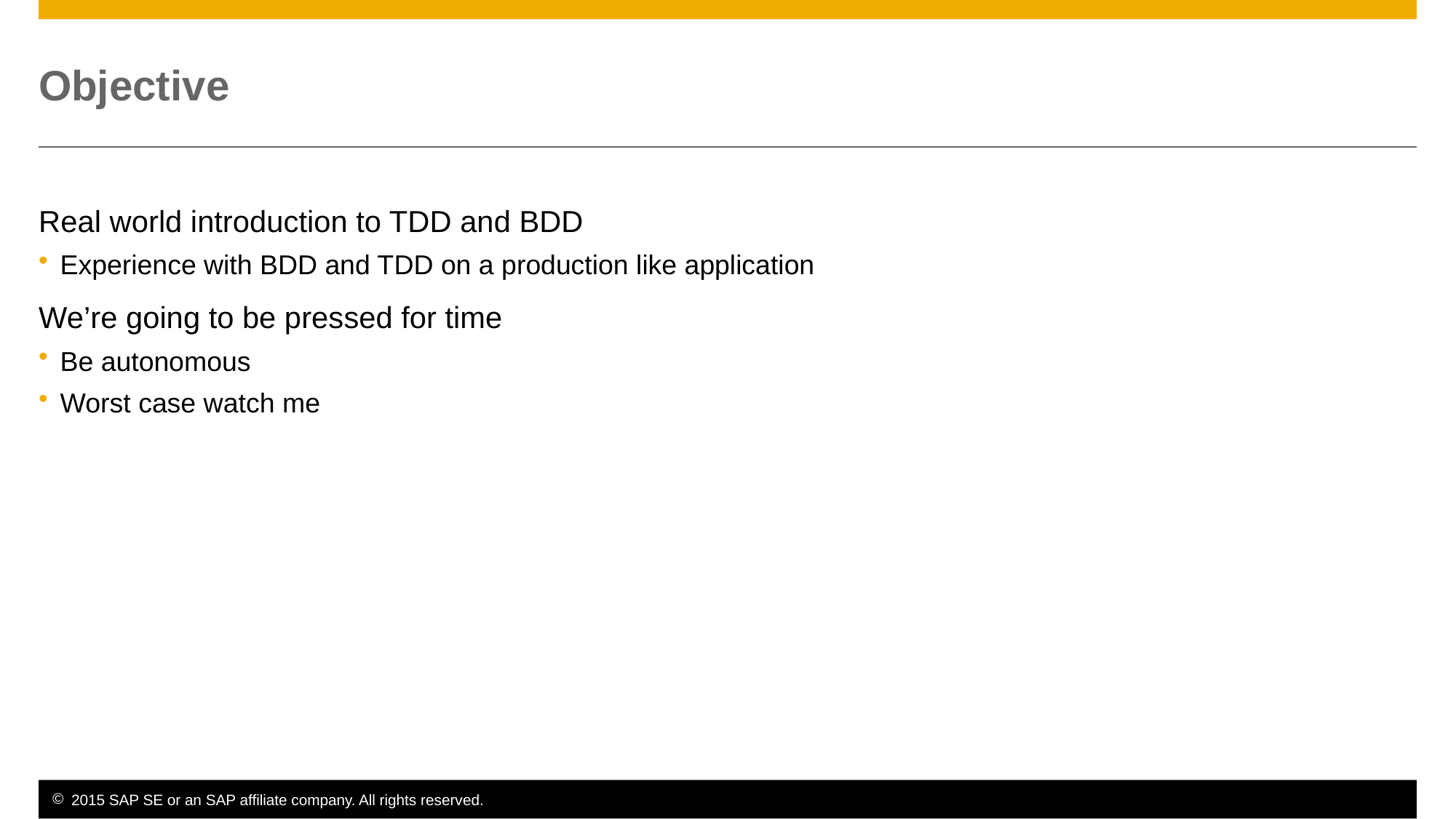

# Objective
Real world introduction to TDD and BDD
Experience with BDD and TDD on a production like application
We’re going to be pressed for time
Be autonomous
Worst case watch me